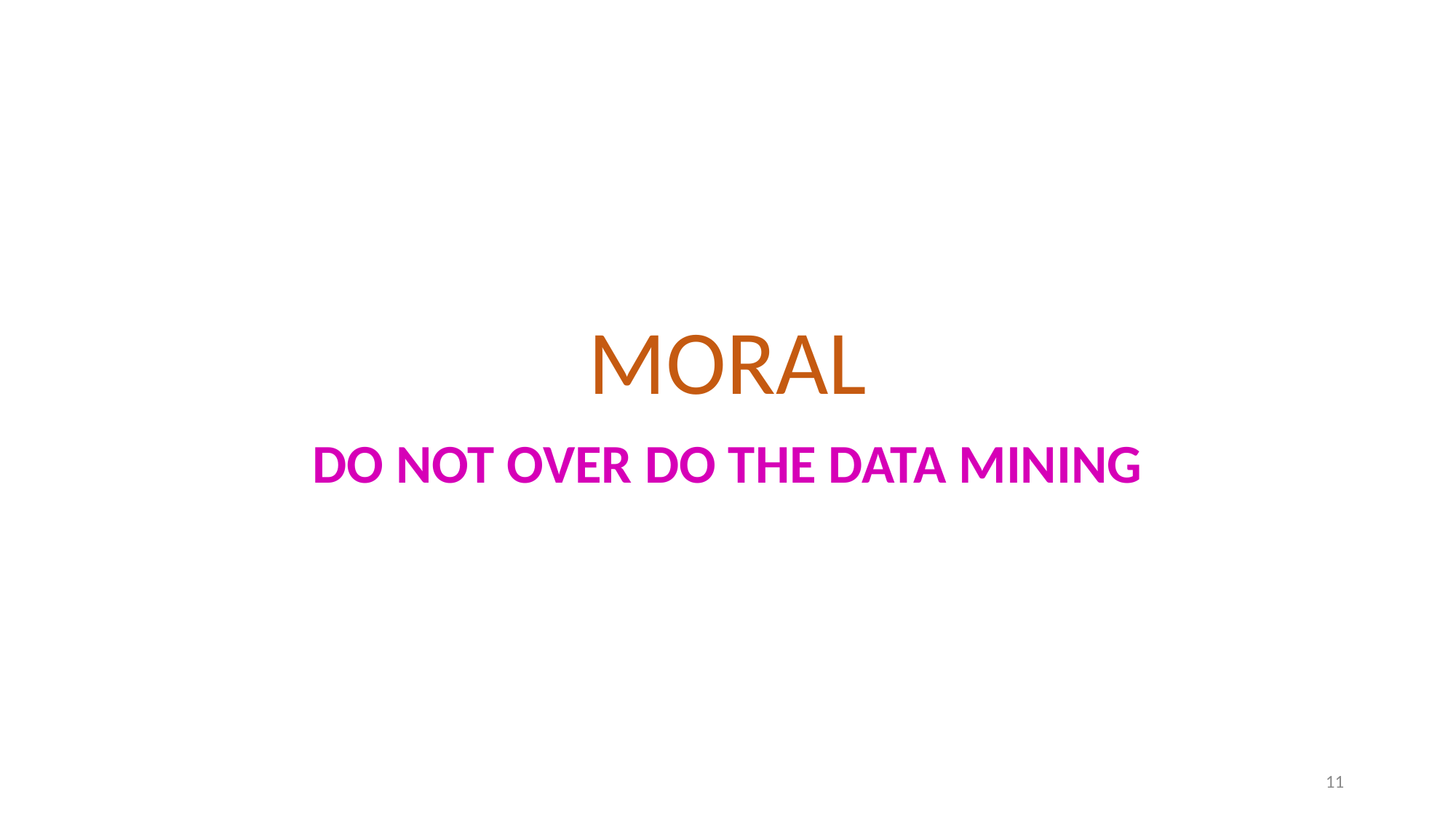

# MORAL
DO NOT OVER DO THE DATA MINING
11